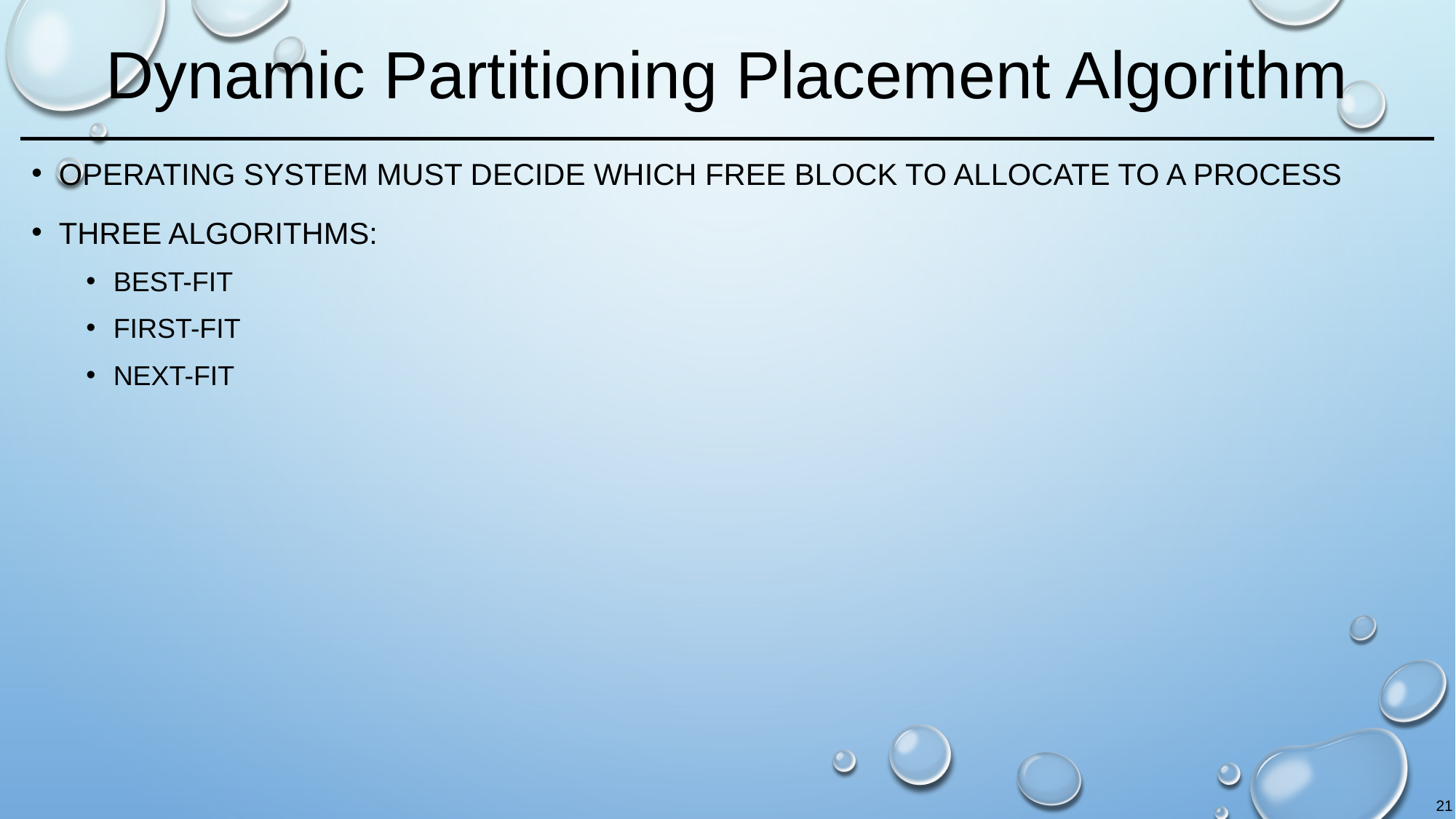

# Dynamic Partitioning Placement Algorithm
Operating system must decide which free block to allocate to a process
Three algorithms:
Best-fit
First-fit
Next-fit
21